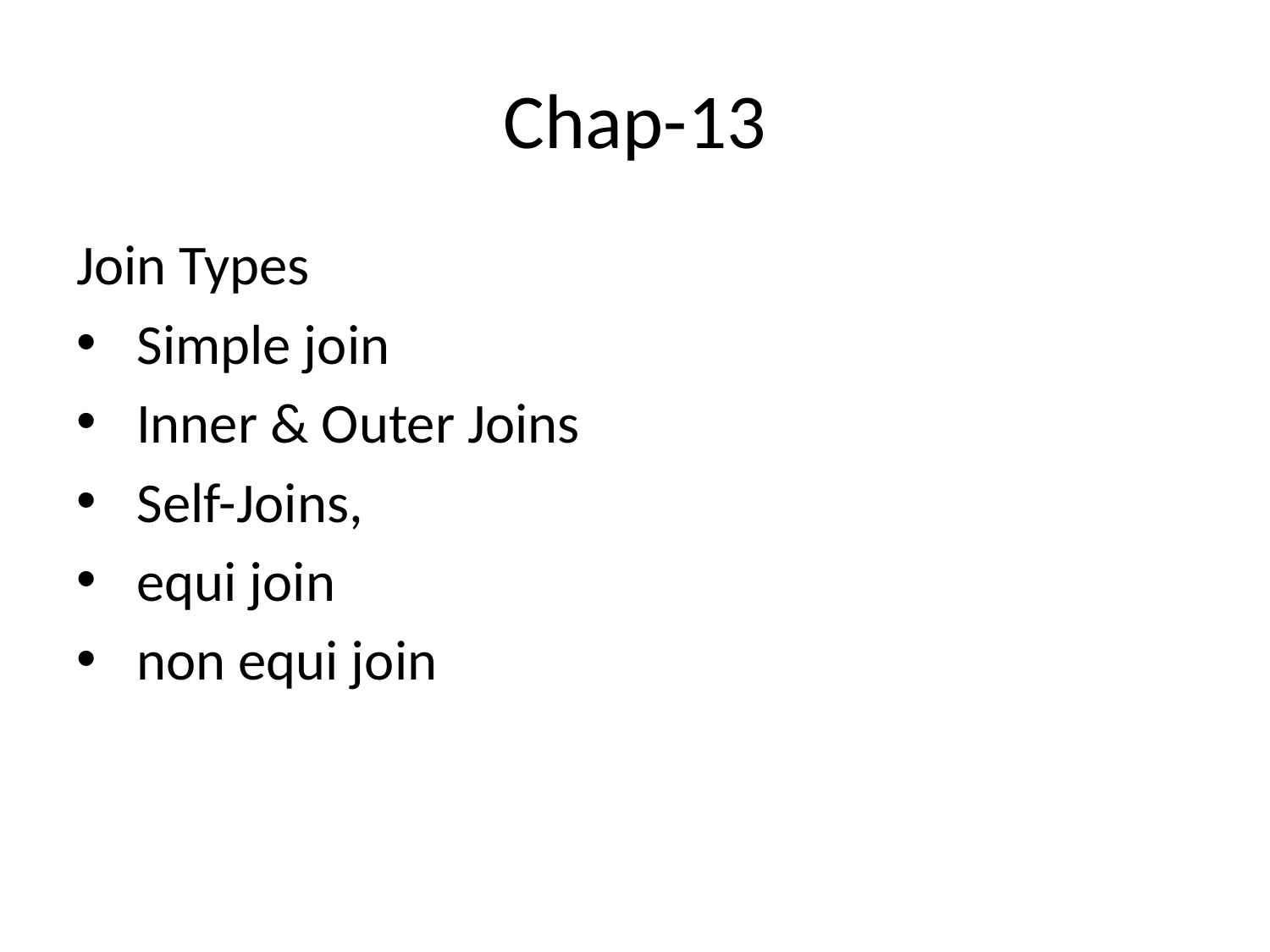

# Chap-13
Join Types
 Simple join
 Inner & Outer Joins
 Self-Joins,
 equi join
 non equi join